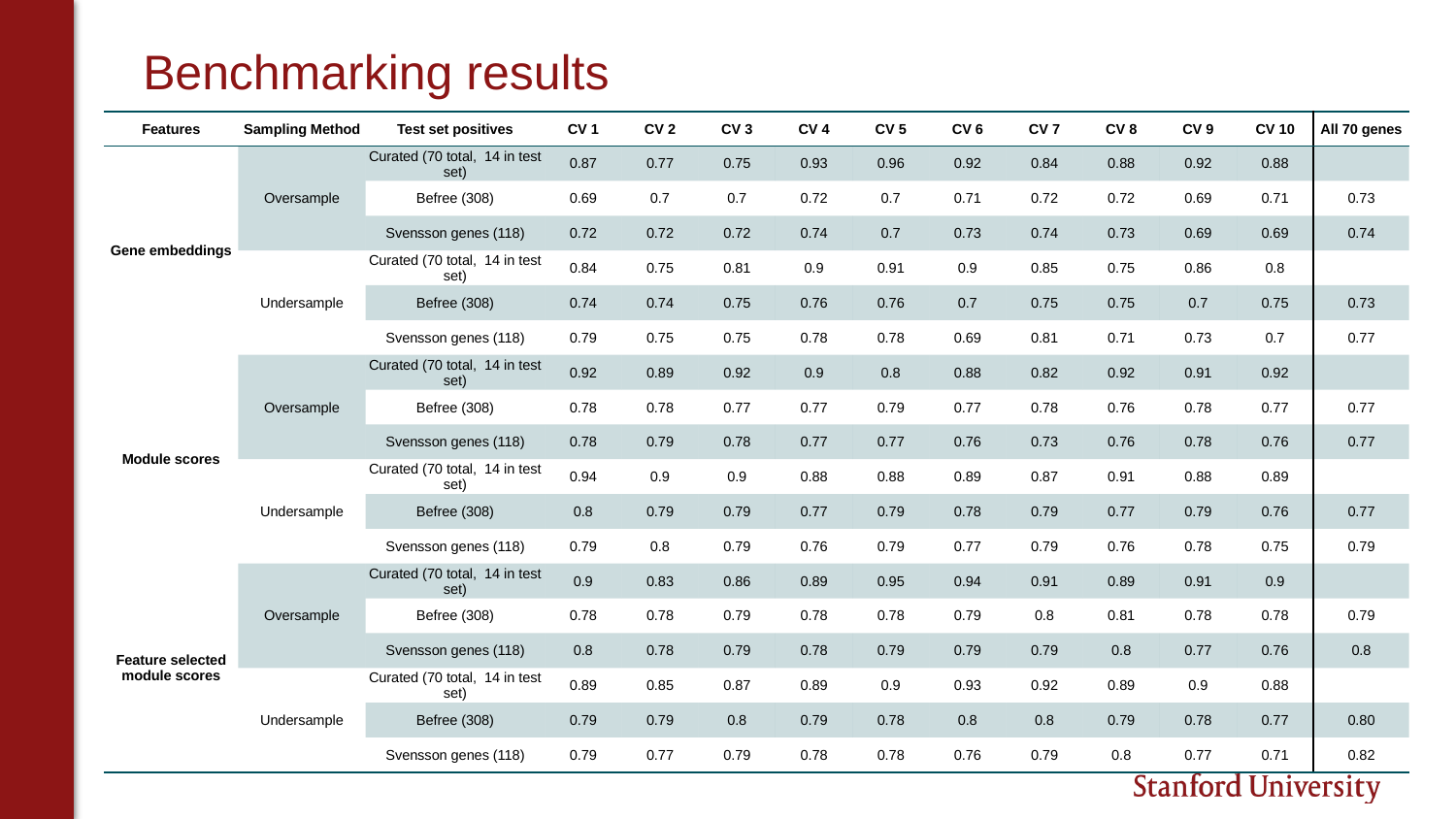

# Benchmarking results
| Features | Sampling Method | Test set positives | CV 1 | CV 2 | CV 3 | CV 4 | CV 5 | CV 6 | CV 7 | CV 8 | CV 9 | CV 10 | All 70 genes |
| --- | --- | --- | --- | --- | --- | --- | --- | --- | --- | --- | --- | --- | --- |
| Gene embeddings | Oversample | Curated (70 total, 14 in test set) | 0.87 | 0.77 | 0.75 | 0.93 | 0.96 | 0.92 | 0.84 | 0.88 | 0.92 | 0.88 |  |
|  |  | Befree (308) | 0.69 | 0.7 | 0.7 | 0.72 | 0.7 | 0.71 | 0.72 | 0.72 | 0.69 | 0.71 | 0.73 |
|  |  | Svensson genes (118) | 0.72 | 0.72 | 0.72 | 0.74 | 0.7 | 0.73 | 0.74 | 0.73 | 0.69 | 0.69 | 0.74 |
|  | Undersample | Curated (70 total, 14 in test set) | 0.84 | 0.75 | 0.81 | 0.9 | 0.91 | 0.9 | 0.85 | 0.75 | 0.86 | 0.8 |  |
|  |  | Befree (308) | 0.74 | 0.74 | 0.75 | 0.76 | 0.76 | 0.7 | 0.75 | 0.75 | 0.7 | 0.75 | 0.73 |
|  |  | Svensson genes (118) | 0.79 | 0.75 | 0.75 | 0.78 | 0.78 | 0.69 | 0.81 | 0.71 | 0.73 | 0.7 | 0.77 |
| Module scores | Oversample | Curated (70 total, 14 in test set) | 0.92 | 0.89 | 0.92 | 0.9 | 0.8 | 0.88 | 0.82 | 0.92 | 0.91 | 0.92 |  |
|  |  | Befree (308) | 0.78 | 0.78 | 0.77 | 0.77 | 0.79 | 0.77 | 0.78 | 0.76 | 0.78 | 0.77 | 0.77 |
|  |  | Svensson genes (118) | 0.78 | 0.79 | 0.78 | 0.77 | 0.77 | 0.76 | 0.73 | 0.76 | 0.78 | 0.76 | 0.77 |
|  | Undersample | Curated (70 total, 14 in test set) | 0.94 | 0.9 | 0.9 | 0.88 | 0.88 | 0.89 | 0.87 | 0.91 | 0.88 | 0.89 |  |
|  |  | Befree (308) | 0.8 | 0.79 | 0.79 | 0.77 | 0.79 | 0.78 | 0.79 | 0.77 | 0.79 | 0.76 | 0.77 |
|  |  | Svensson genes (118) | 0.79 | 0.8 | 0.79 | 0.76 | 0.79 | 0.77 | 0.79 | 0.76 | 0.78 | 0.75 | 0.79 |
| Feature selected module scores | Oversample | Curated (70 total, 14 in test set) | 0.9 | 0.83 | 0.86 | 0.89 | 0.95 | 0.94 | 0.91 | 0.89 | 0.91 | 0.9 |  |
|  |  | Befree (308) | 0.78 | 0.78 | 0.79 | 0.78 | 0.78 | 0.79 | 0.8 | 0.81 | 0.78 | 0.78 | 0.79 |
|  |  | Svensson genes (118) | 0.8 | 0.78 | 0.79 | 0.78 | 0.79 | 0.79 | 0.79 | 0.8 | 0.77 | 0.76 | 0.8 |
|  | Undersample | Curated (70 total, 14 in test set) | 0.89 | 0.85 | 0.87 | 0.89 | 0.9 | 0.93 | 0.92 | 0.89 | 0.9 | 0.88 |  |
|  |  | Befree (308) | 0.79 | 0.79 | 0.8 | 0.79 | 0.78 | 0.8 | 0.8 | 0.79 | 0.78 | 0.77 | 0.80 |
|  |  | Svensson genes (118) | 0.79 | 0.77 | 0.79 | 0.78 | 0.78 | 0.76 | 0.79 | 0.8 | 0.77 | 0.71 | 0.82 |